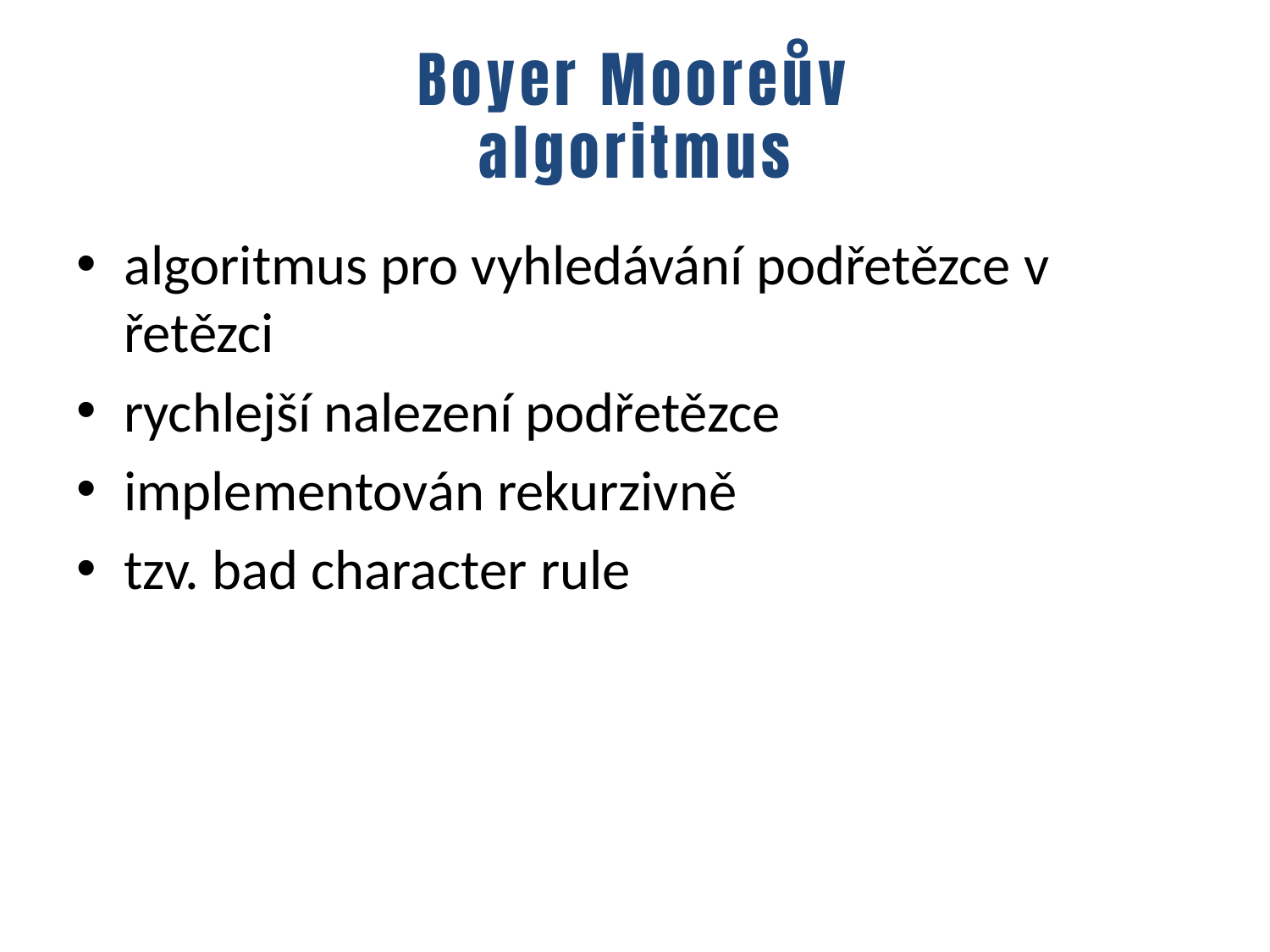

# Boyer Mooreův algoritmus
algoritmus pro vyhledávání podřetězce v řetězci
rychlejší nalezení podřetězce
implementován rekurzivně
tzv. bad character rule